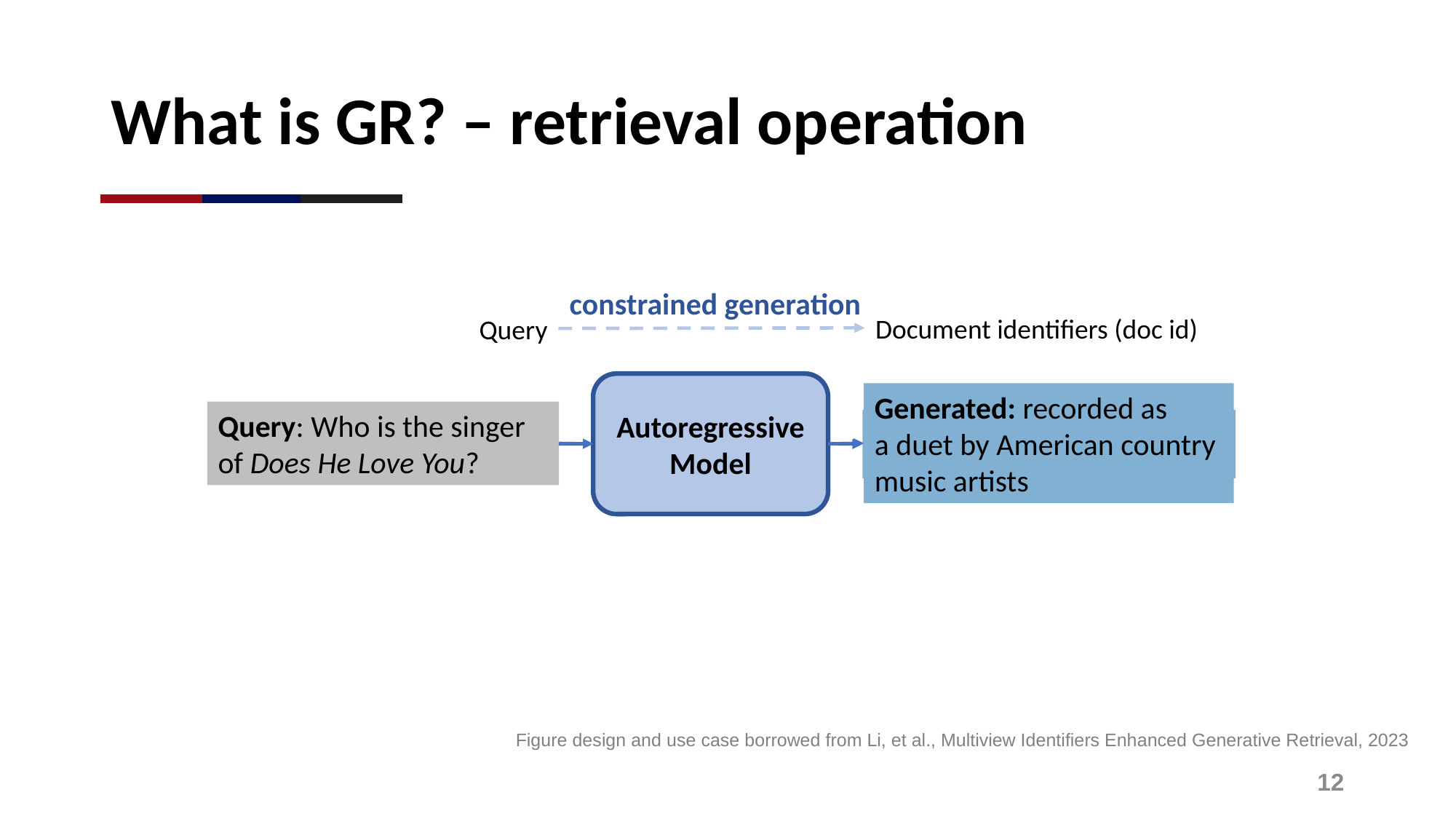

# What is GR? – retrieval operation
constrained generation
Document identifiers (doc id)
Query
GR
Autoregressive
Model
Generated: recorded as
a duet by American country
music artists
Query: Who is the singer of Does He Love You?
Query
Doc ID
Figure design and use case borrowed from Li, et al., Multiview Identifiers Enhanced Generative Retrieval, 2023
12